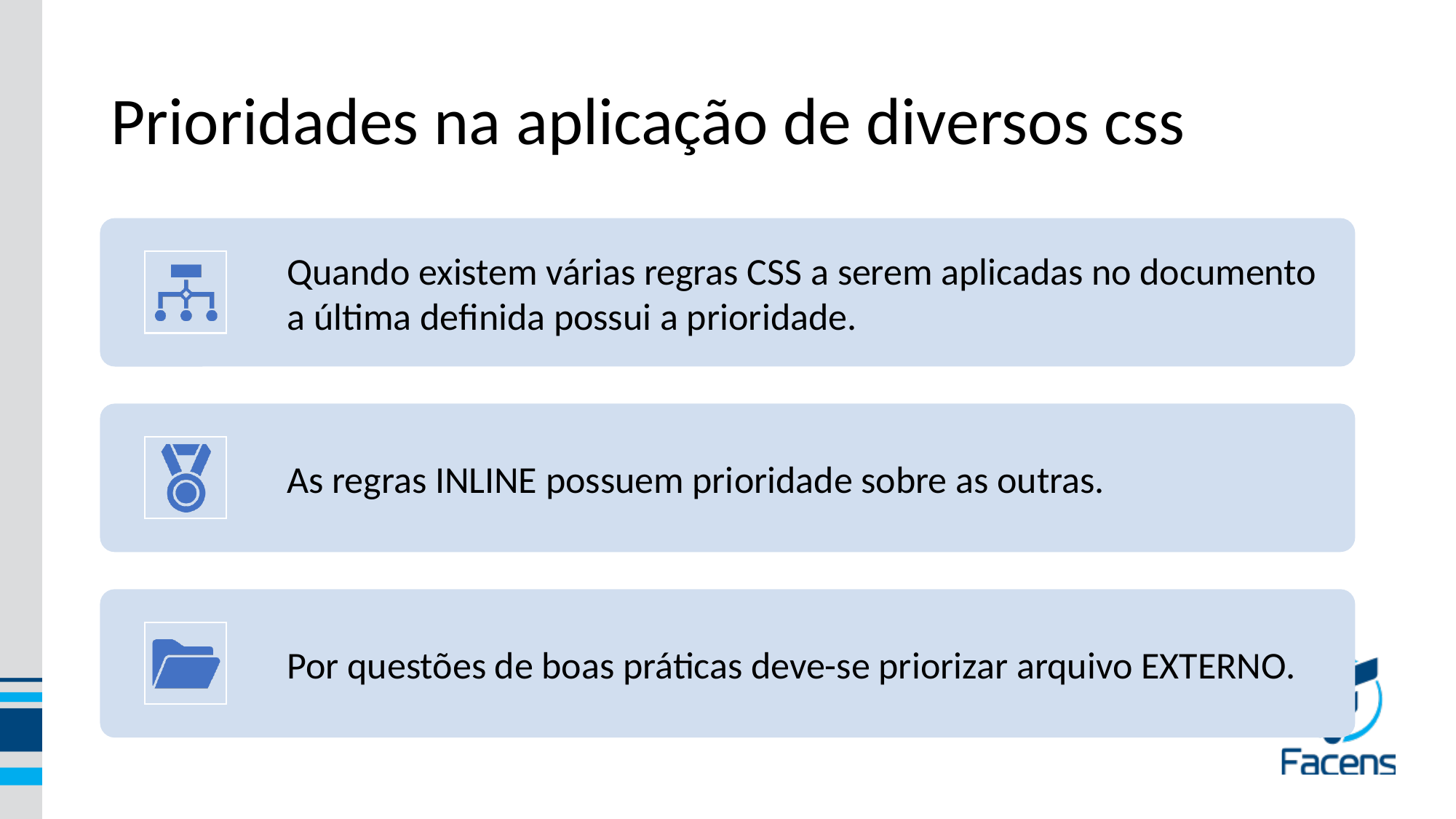

# Prioridades na aplicação de diversos css
Quando existem várias regras CSS a serem aplicadas no documento a última definida possui a prioridade.
As regras INLINE possuem prioridade sobre as outras.
Por questões de boas práticas deve-se priorizar arquivo EXTERNO.